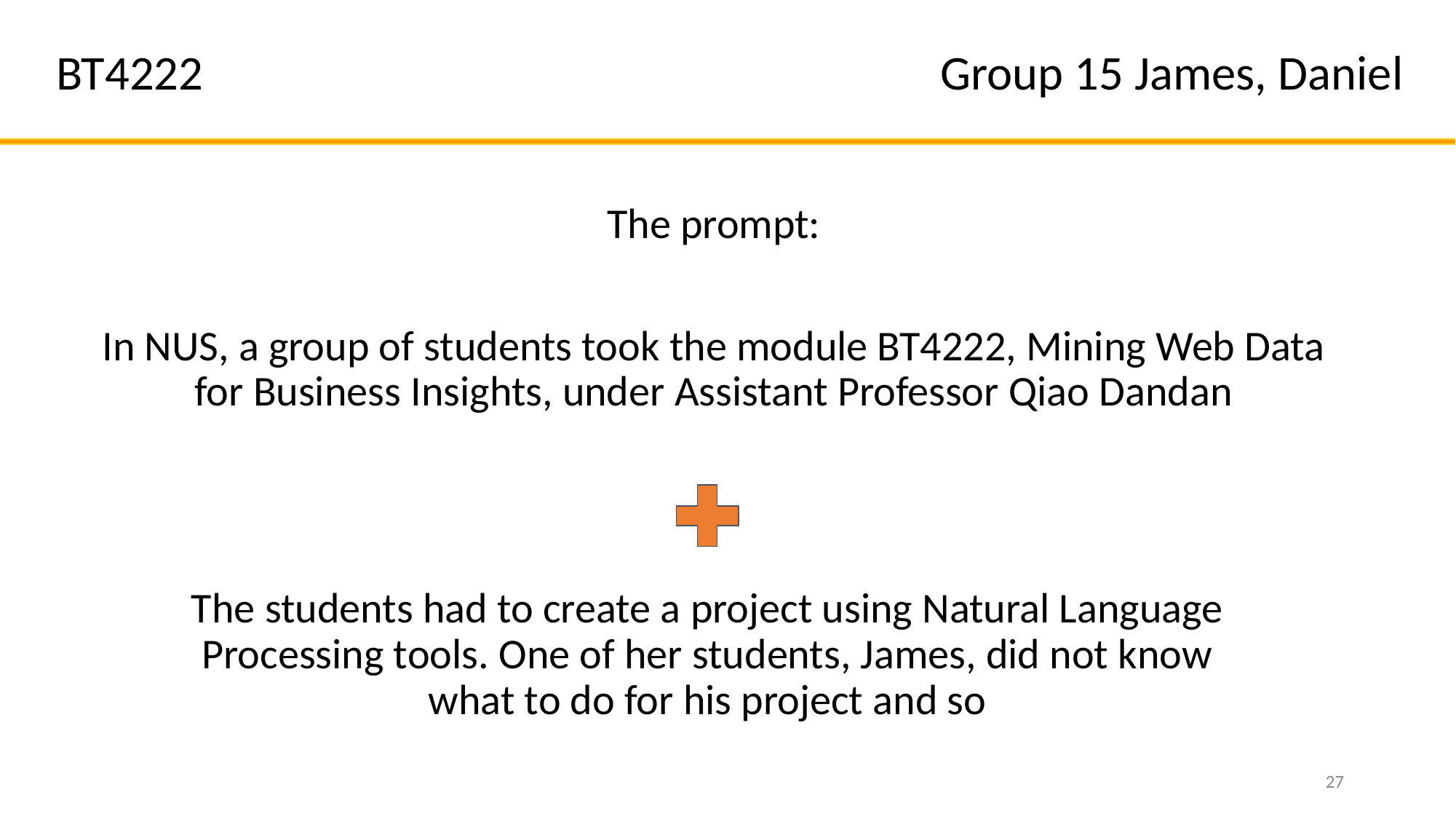

Group 15 James, Daniel
BT4222

The prompt:

In NUS, a group of students took the module BT4222, Mining Web Data for Business Insights, under Assistant Professor Qiao Dandan

The students had to create a project using Natural Language Processing tools. One of her students, James, did not know what to do for his project and so
27